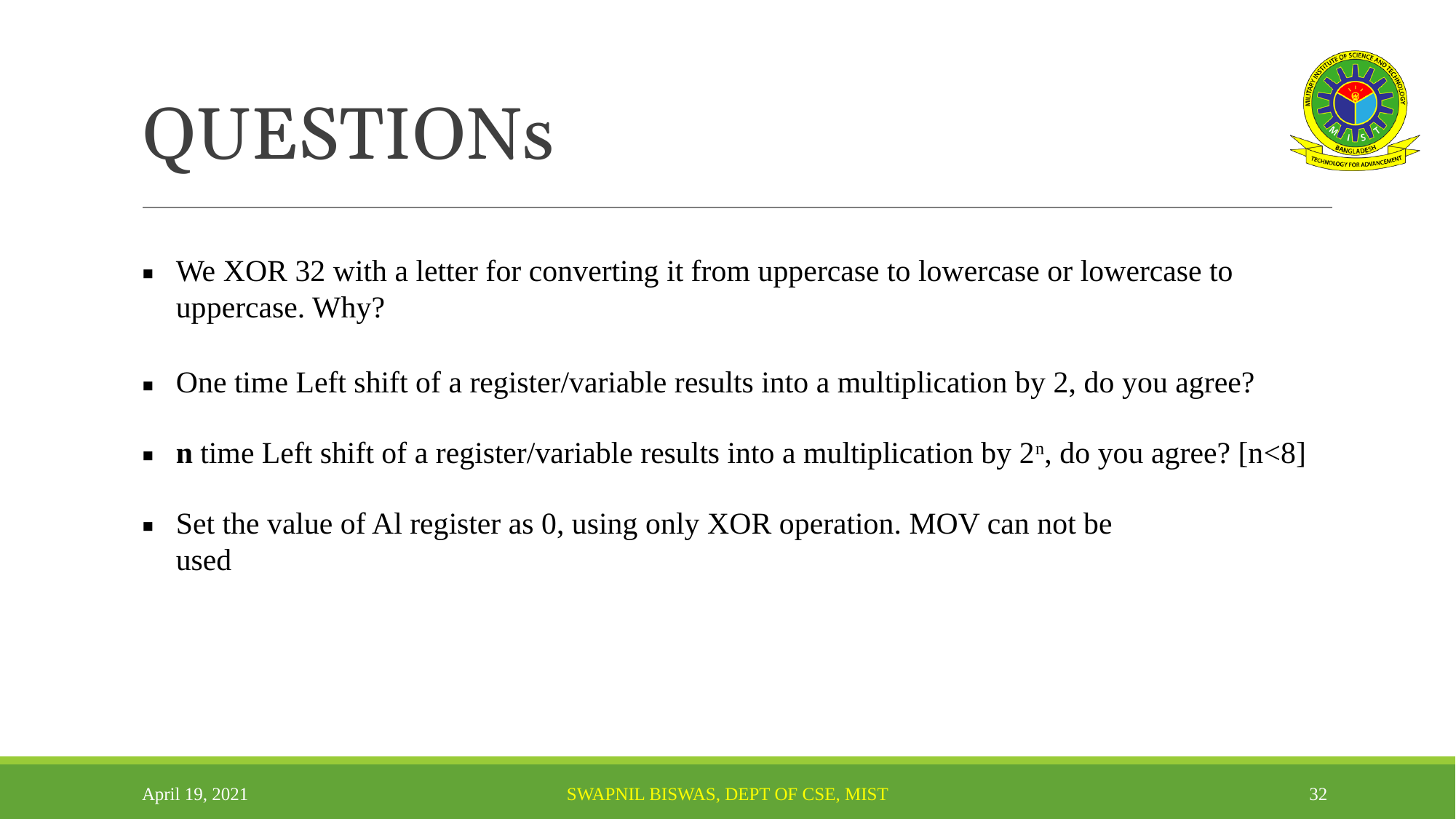

# QUESTIONs
We XOR 32 with a letter for converting it from uppercase to lowercase or lowercase to uppercase. Why?
One time Left shift of a register/variable results into a multiplication by 2, do you agree?
n time Left shift of a register/variable results into a multiplication by 2n, do you agree? [n<8]
Set the value of Al register as 0, using only XOR operation. MOV can not be used
April 19, 2021
SWAPNIL BISWAS, DEPT OF CSE, MIST
32